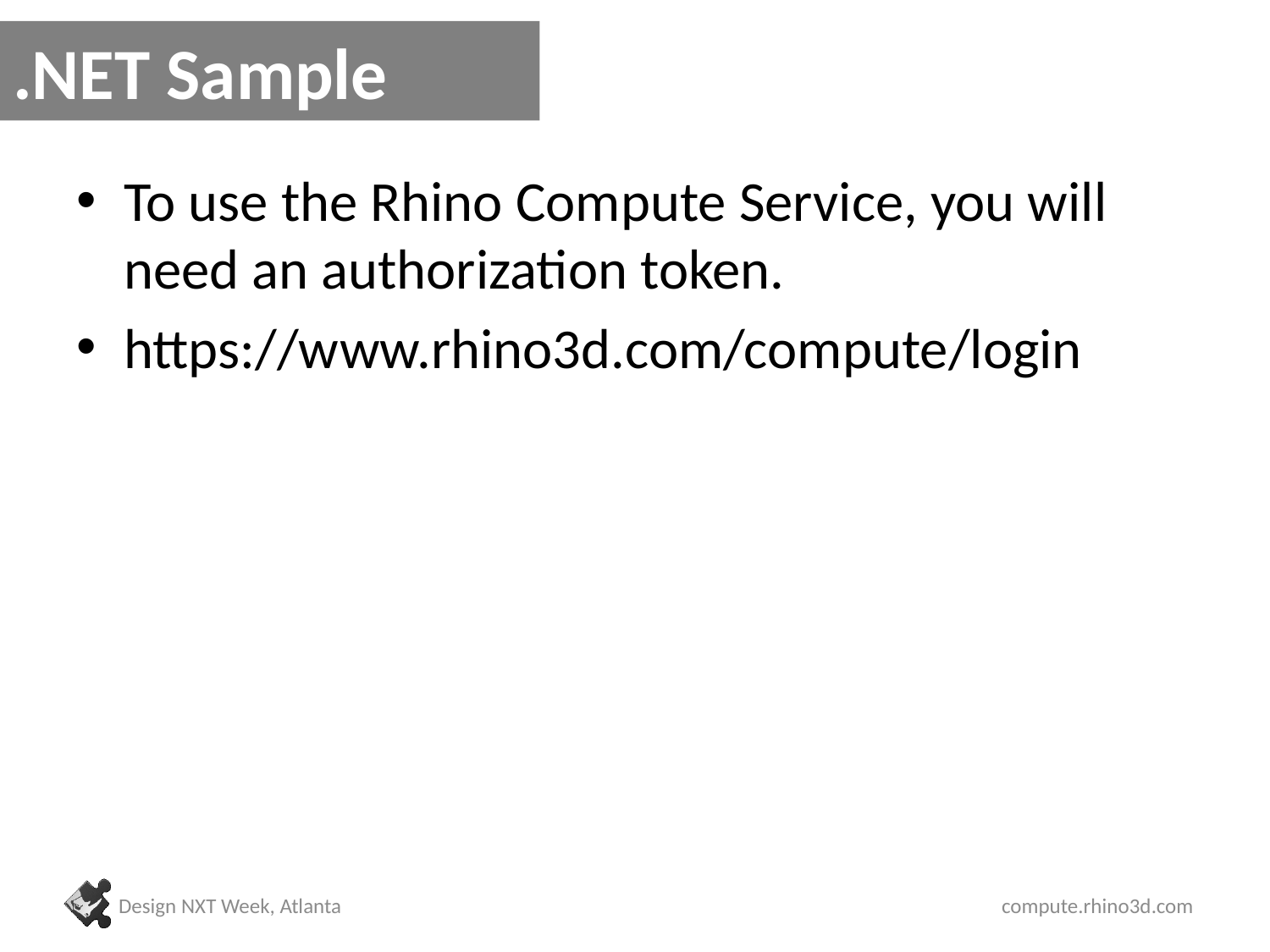

# .NET Sample
To use the Rhino Compute Service, you will need an authorization token.
https://www.rhino3d.com/compute/login
Design NXT Week, Atlanta